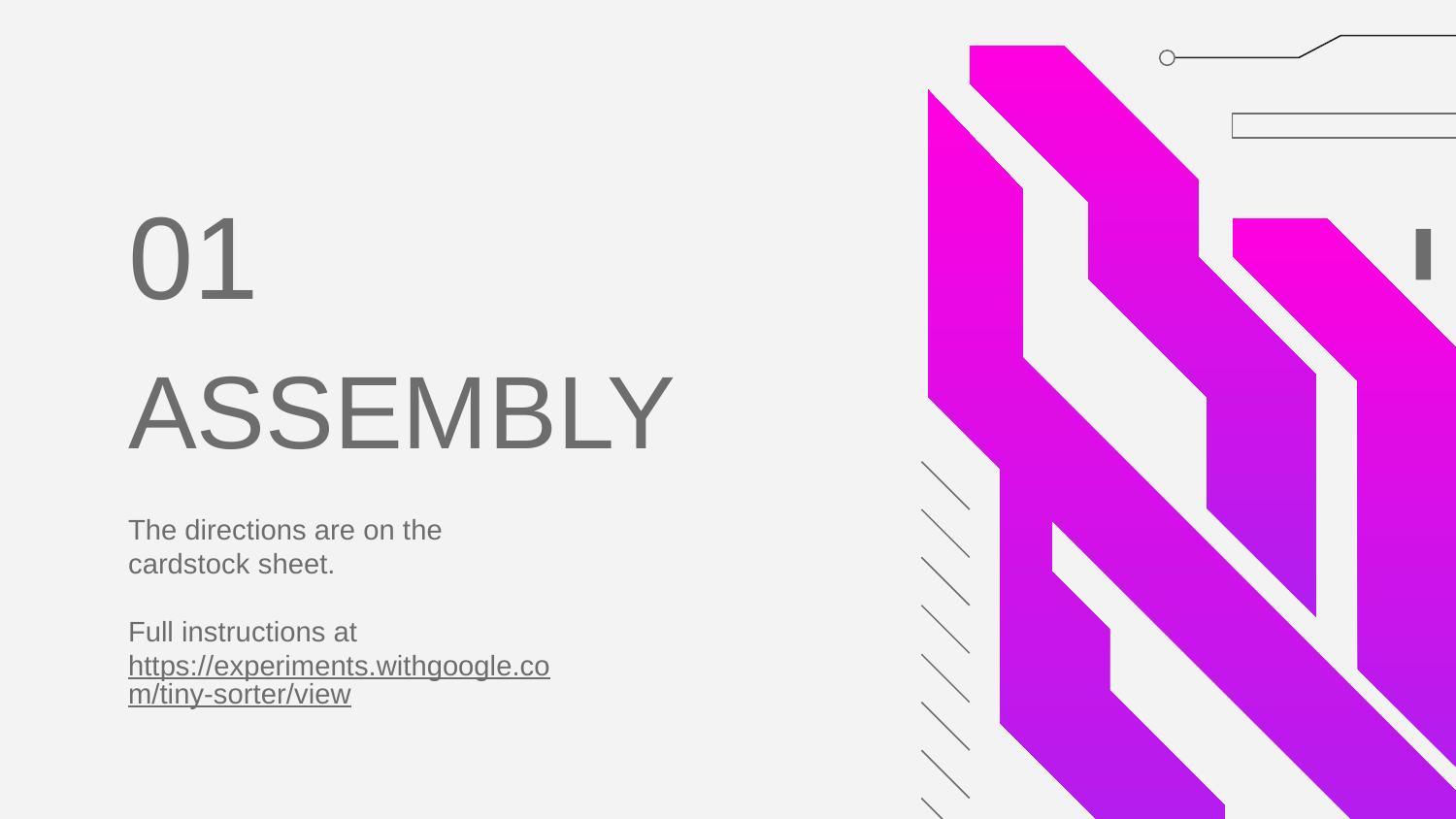

01
# ASSEMBLY
The directions are on the cardstock sheet.

Full instructions at https://experiments.withgoogle.com/tiny-sorter/view